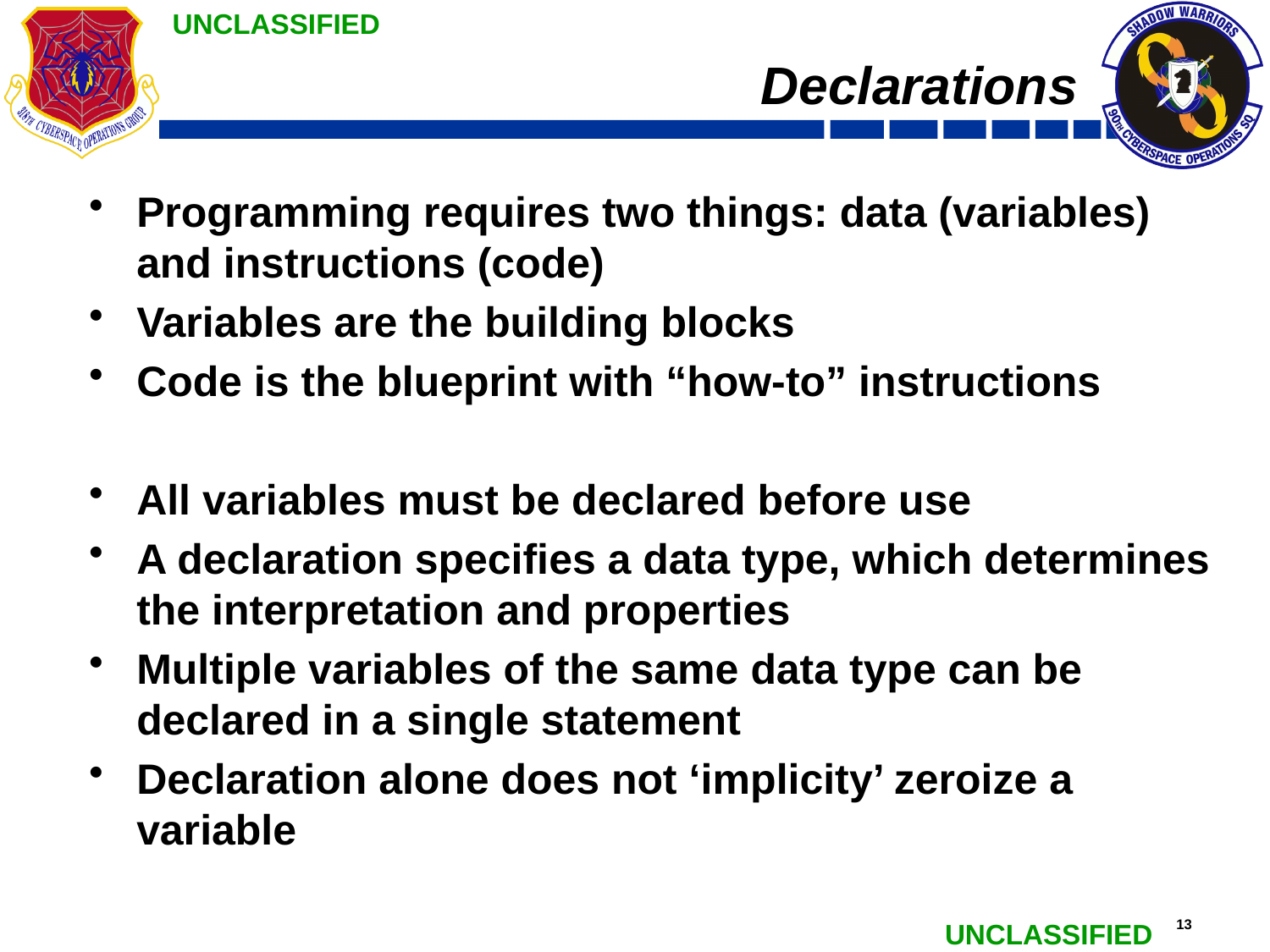

# Declarations
Programming requires two things: data (variables) and instructions (code)
Variables are the building blocks
Code is the blueprint with “how-to” instructions

All variables must be declared before use
A declaration specifies a data type, which determines the interpretation and properties
Multiple variables of the same data type can be declared in a single statement
Declaration alone does not ‘implicity’ zeroize a variable